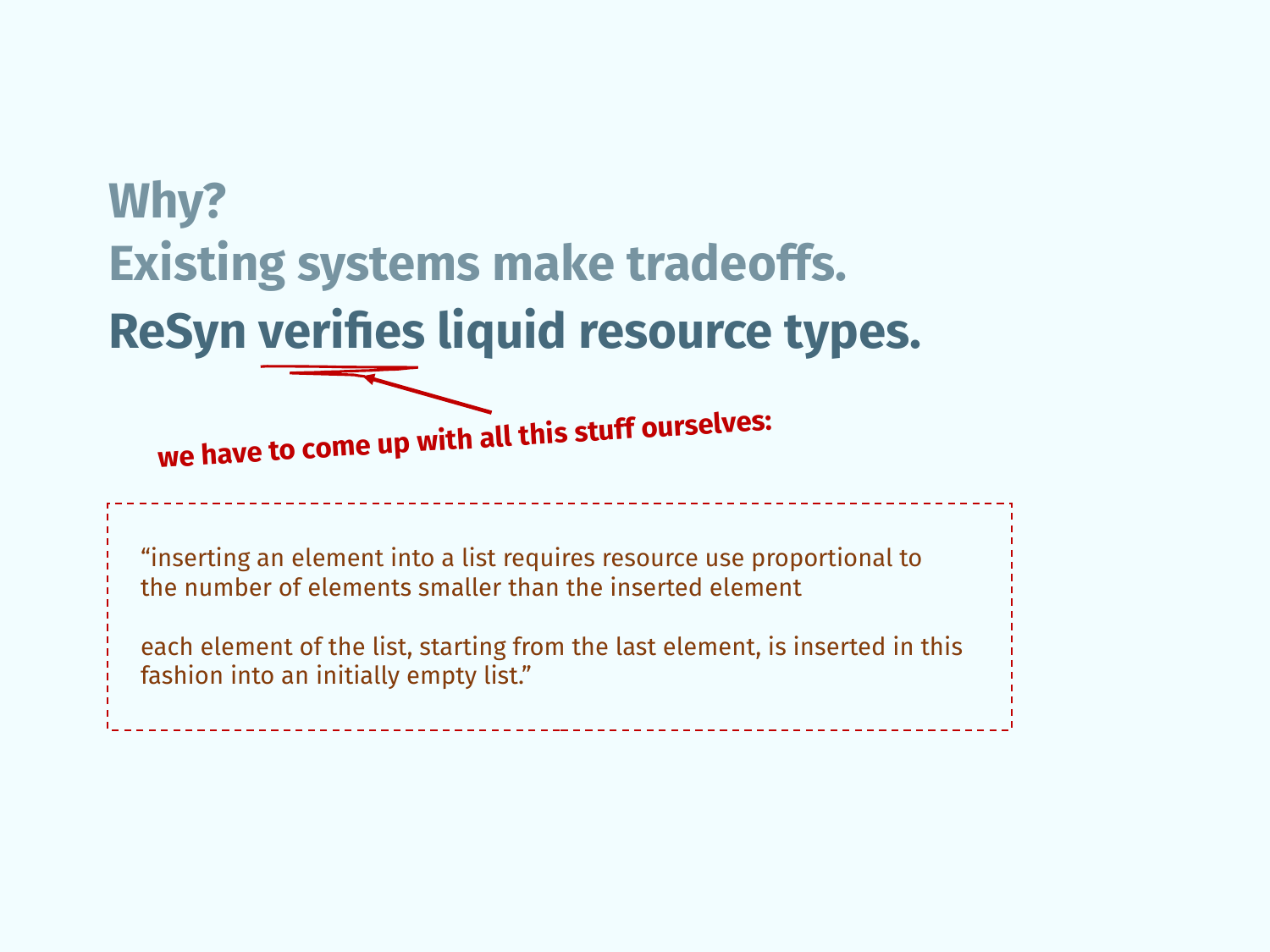

# Why?
Existing systems make tradeoffs.
ReSyn verifies liquid resource types.

we have to come up with all this stuff ourselves:

“inserting an element into a list requires resource use proportional to the number of elements smaller than the inserted element

each element of the list, starting from the last element, is inserted in this fashion into an initially empty list.”